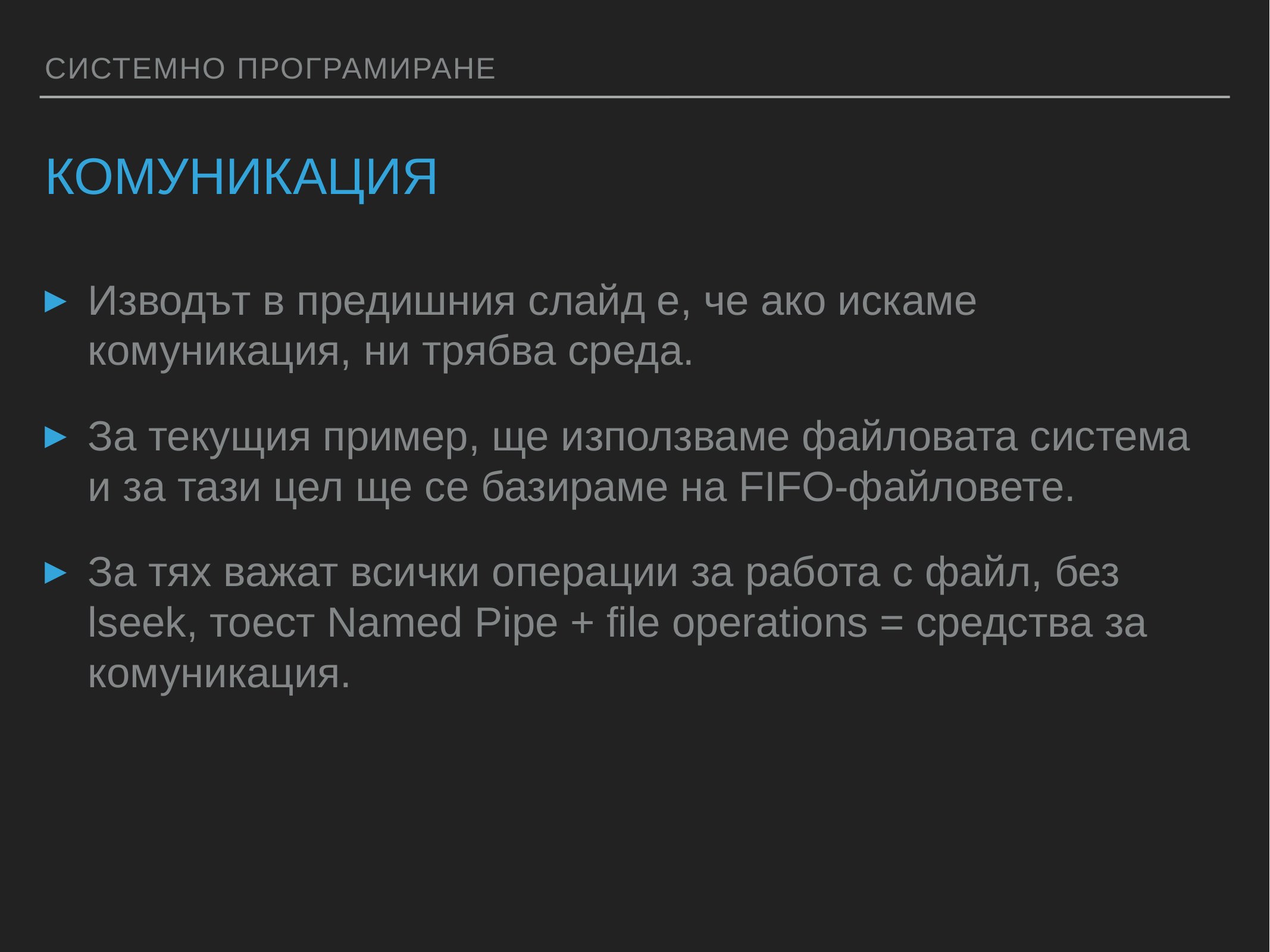

Системно програмиране
# Комуникация
Изводът в предишния слайд е, че ако искаме комуникация, ни трябва среда.
За текущия пример, ще използваме файловата система и за тази цел ще се базираме на FIFO-файловете.
За тях важат всички операции за работа с файл, без lseek, тоест Named Pipe + file operations = средства за комуникация.